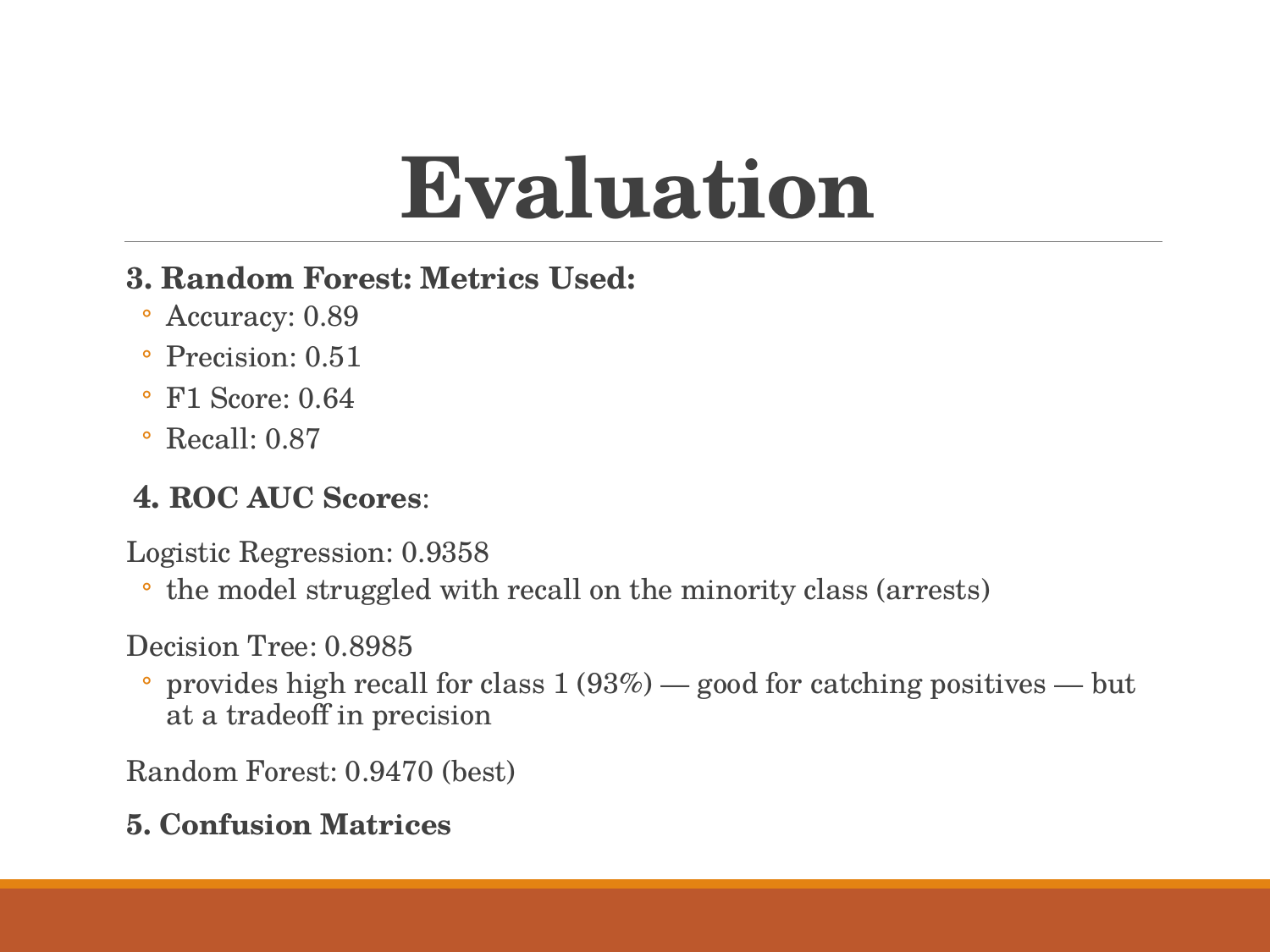

# Evaluation
3. Random Forest: Metrics Used:
Accuracy: 0.89
Precision: 0.51
F1 Score: 0.64
Recall: 0.87
  4. ROC AUC Scores:
Logistic Regression: 0.9358
the model struggled with recall on the minority class (arrests)
Decision Tree: 0.8985
provides high recall for class 1 (93%) — good for catching positives — but at a tradeoff in precision
Random Forest: 0.9470 (best)
5. Confusion Matrices